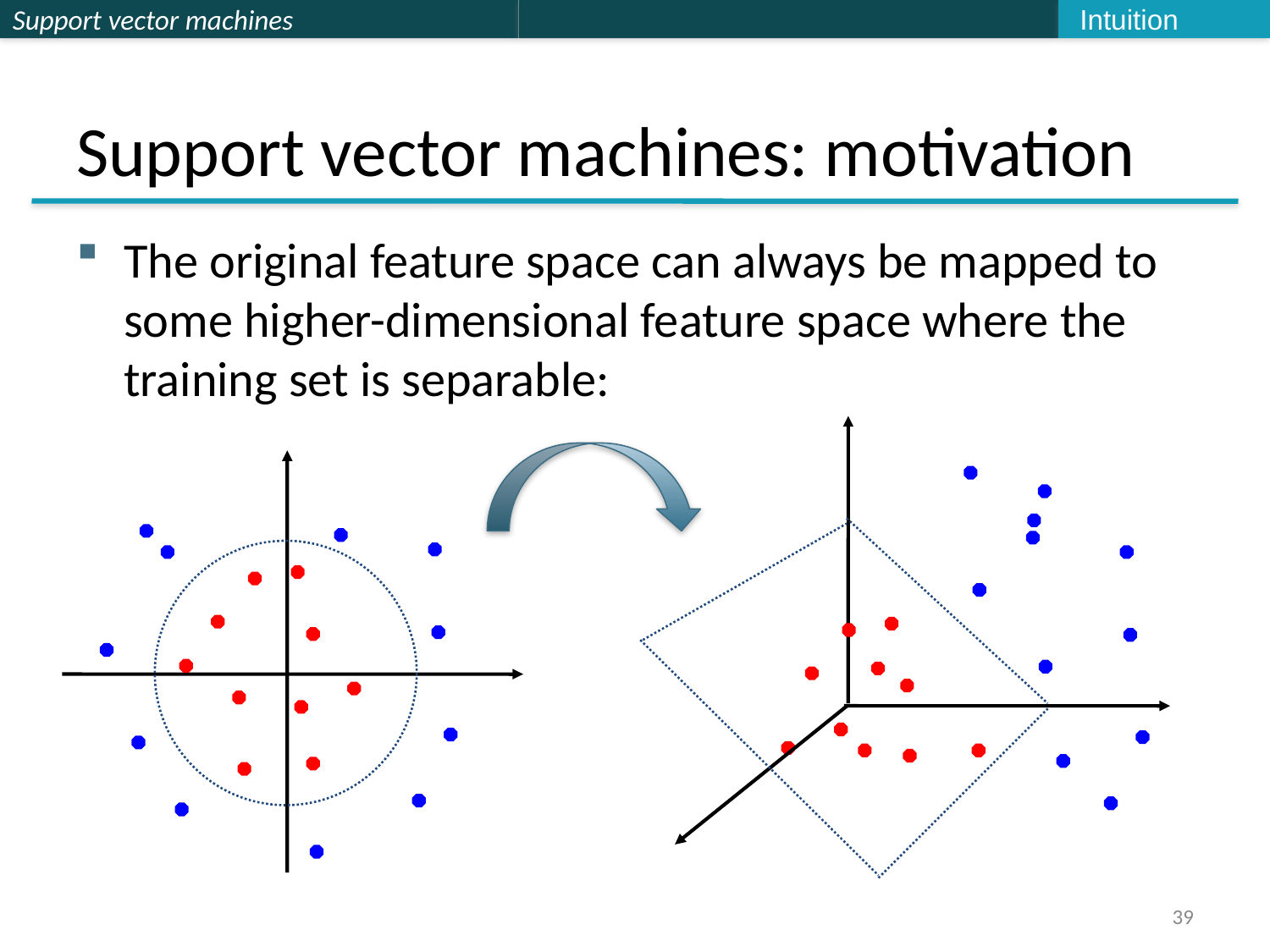

Intuition
# Support vector machines: motivation
The original feature space can always be mapped to some higher-dimensional feature space where the training set is separable:

39